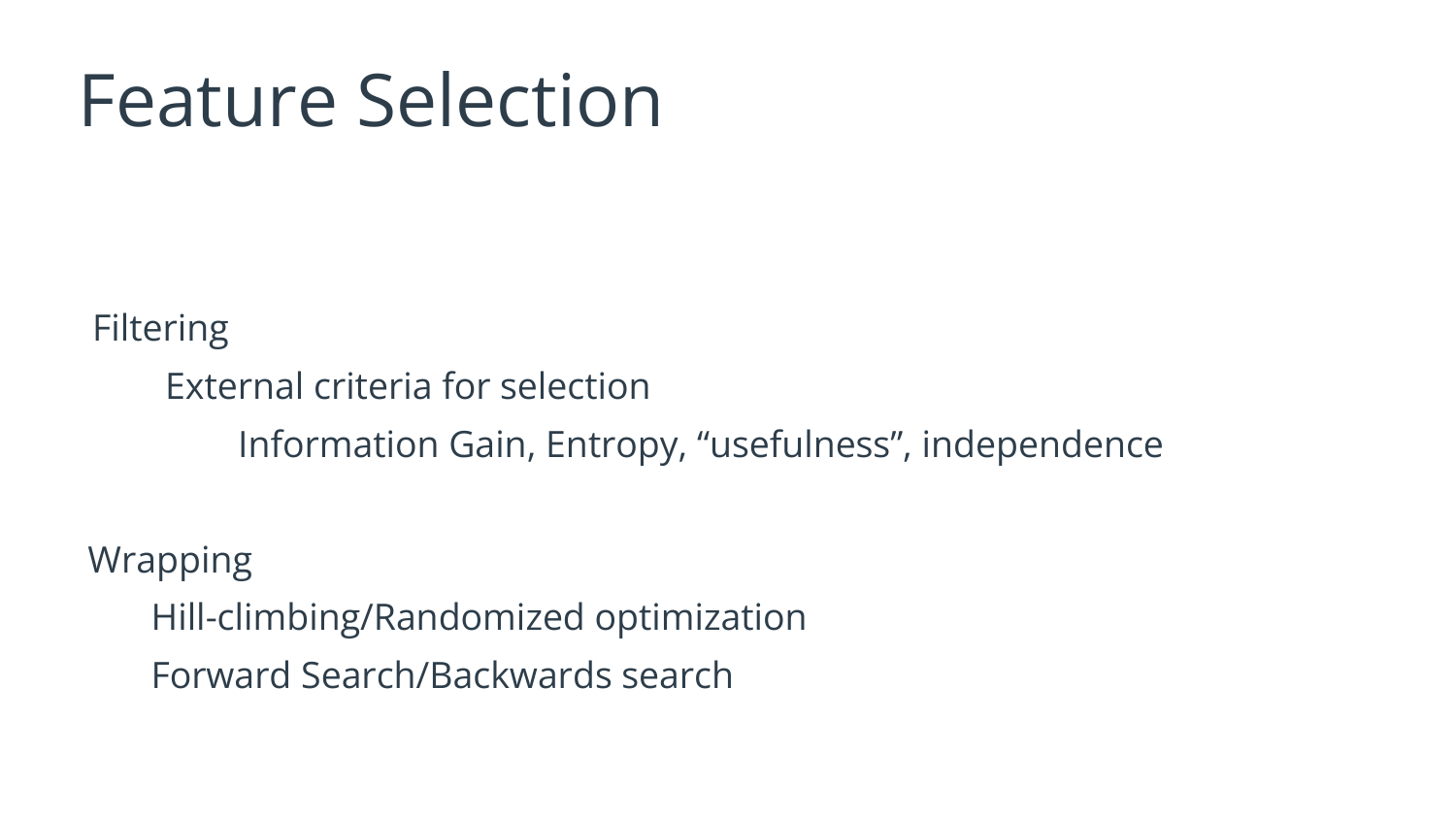

# Feature Selection

Filtering
External criteria for selection
Information Gain, Entropy, “usefulness”, independence

 Wrapping
Hill-climbing/Randomized optimization
Forward Search/Backwards search